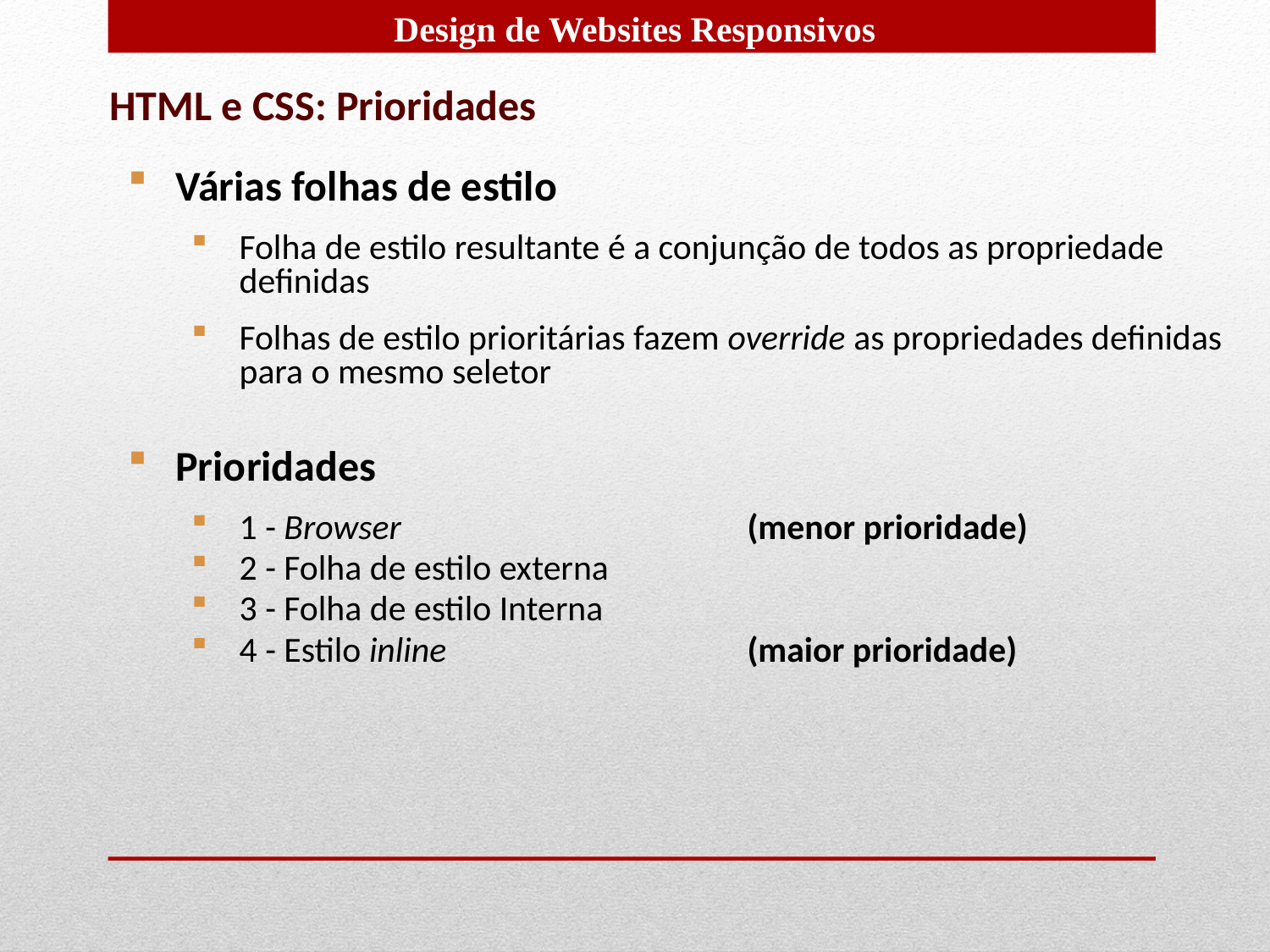

HTML e CSS: Prioridades
Várias folhas de estilo

Folha de estilo resultante é a conjunção de todos as propriedade definidas

Folhas de estilo prioritárias fazem override as propriedades definidas para o mesmo seletor

Prioridades

1 - Browser			(menor prioridade)
2 - Folha de estilo externa
3 - Folha de estilo Interna
4 - Estilo inline 			(maior prioridade)